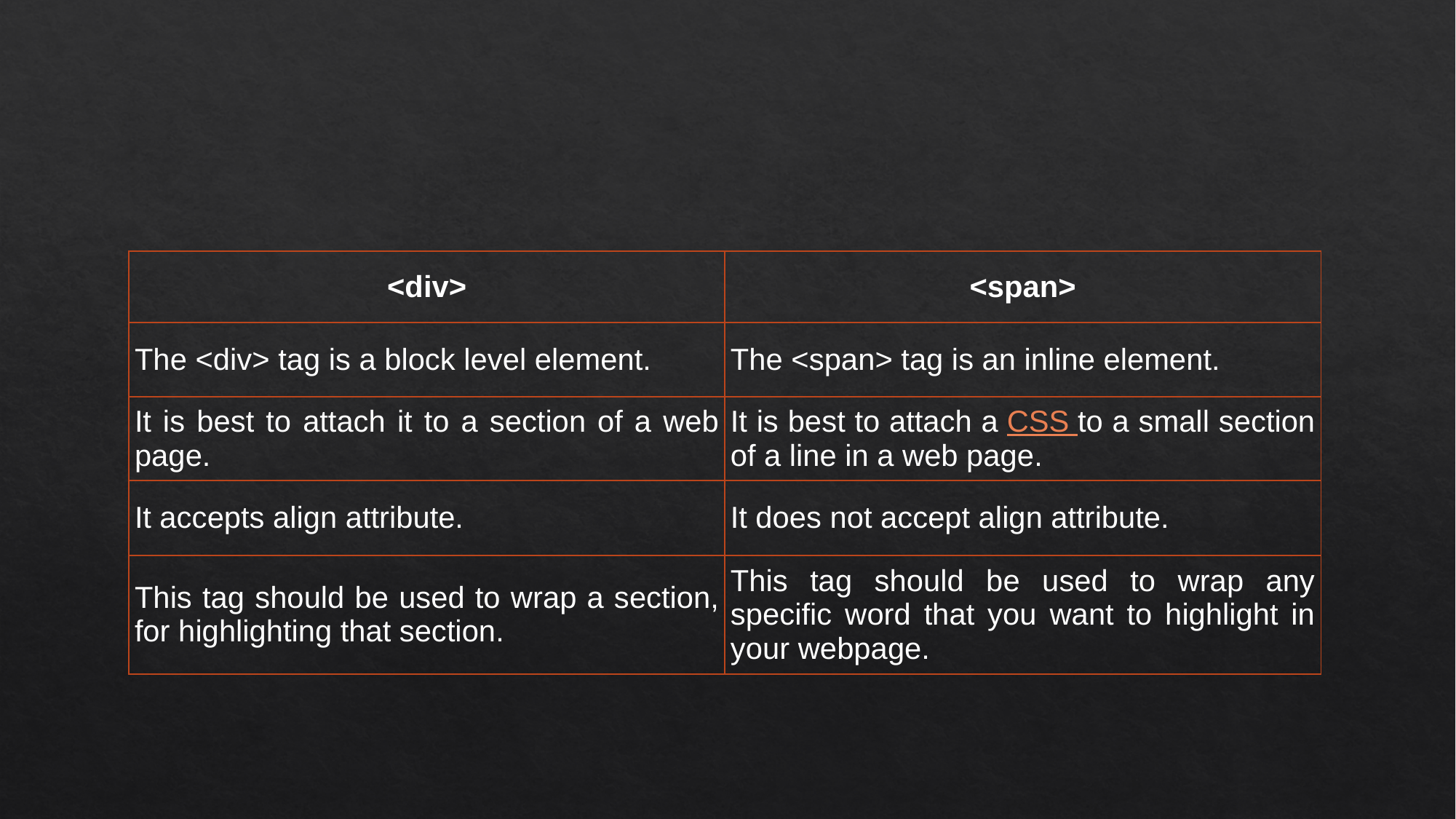

#
| <div> | <span> |
| --- | --- |
| The <div> tag is a block level element. | The <span> tag is an inline element. |
| It is best to attach it to a section of a web page. | It is best to attach a CSS to a small section of a line in a web page. |
| It accepts align attribute. | It does not accept align attribute. |
| This tag should be used to wrap a section, for highlighting that section. | This tag should be used to wrap any specific word that you want to highlight in your webpage. |